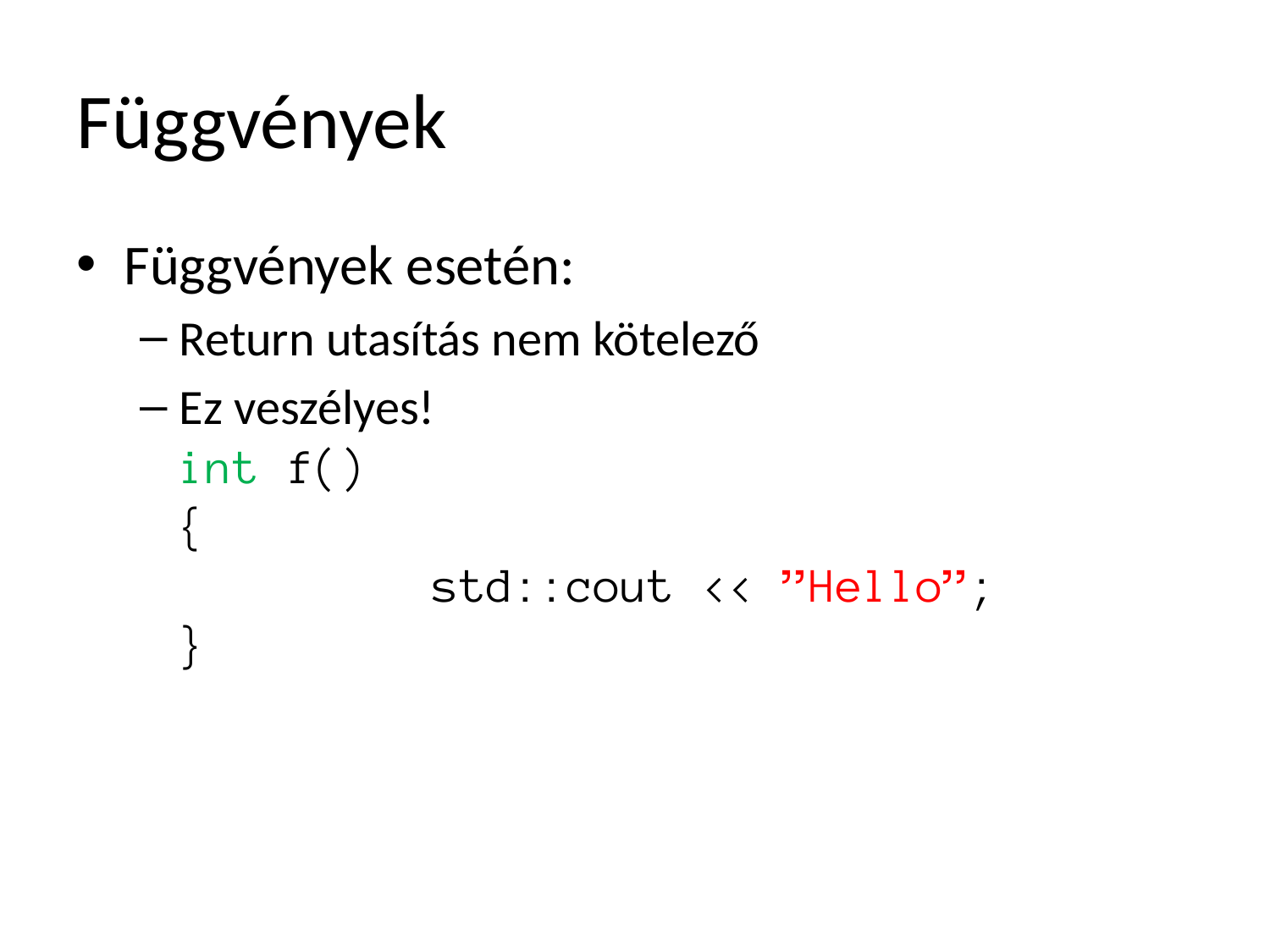

# Függvények
Függvények esetén:
Return utasítás nem kötelező
Ez veszélyes!
int f()
{
		std::cout << ”Hello”;
}